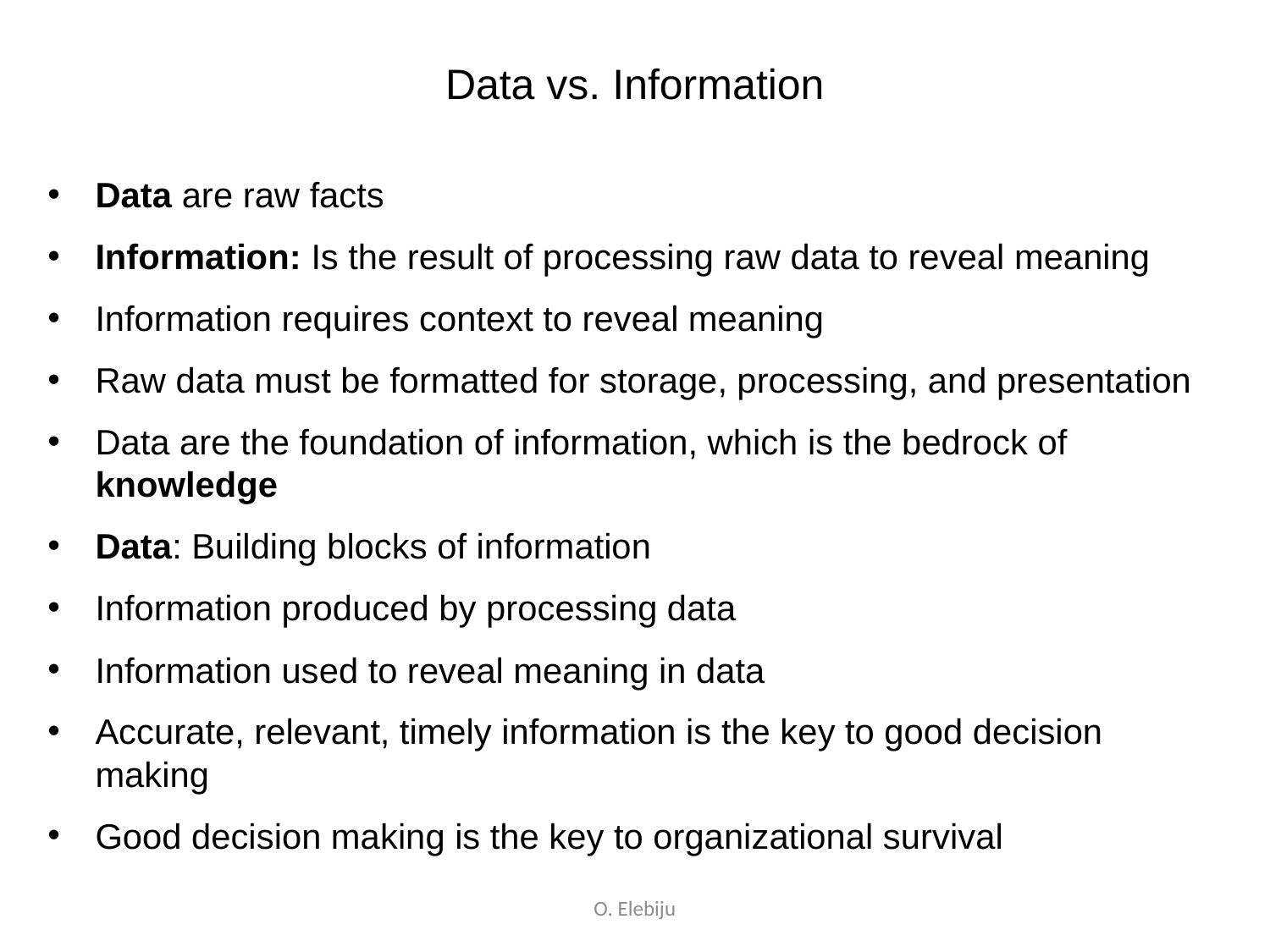

# Data vs. Information
Data are raw facts

Information: Is the result of processing raw data to reveal meaning

Information requires context to reveal meaning

Raw data must be formatted for storage, processing, and presentation

Data are the foundation of information, which is the bedrock of knowledge

Data: Building blocks of information

Information produced by processing data

Information used to reveal meaning in data

Accurate, relevant, timely information is the key to good decision making

Good decision making is the key to organizational survival

O. Elebiju